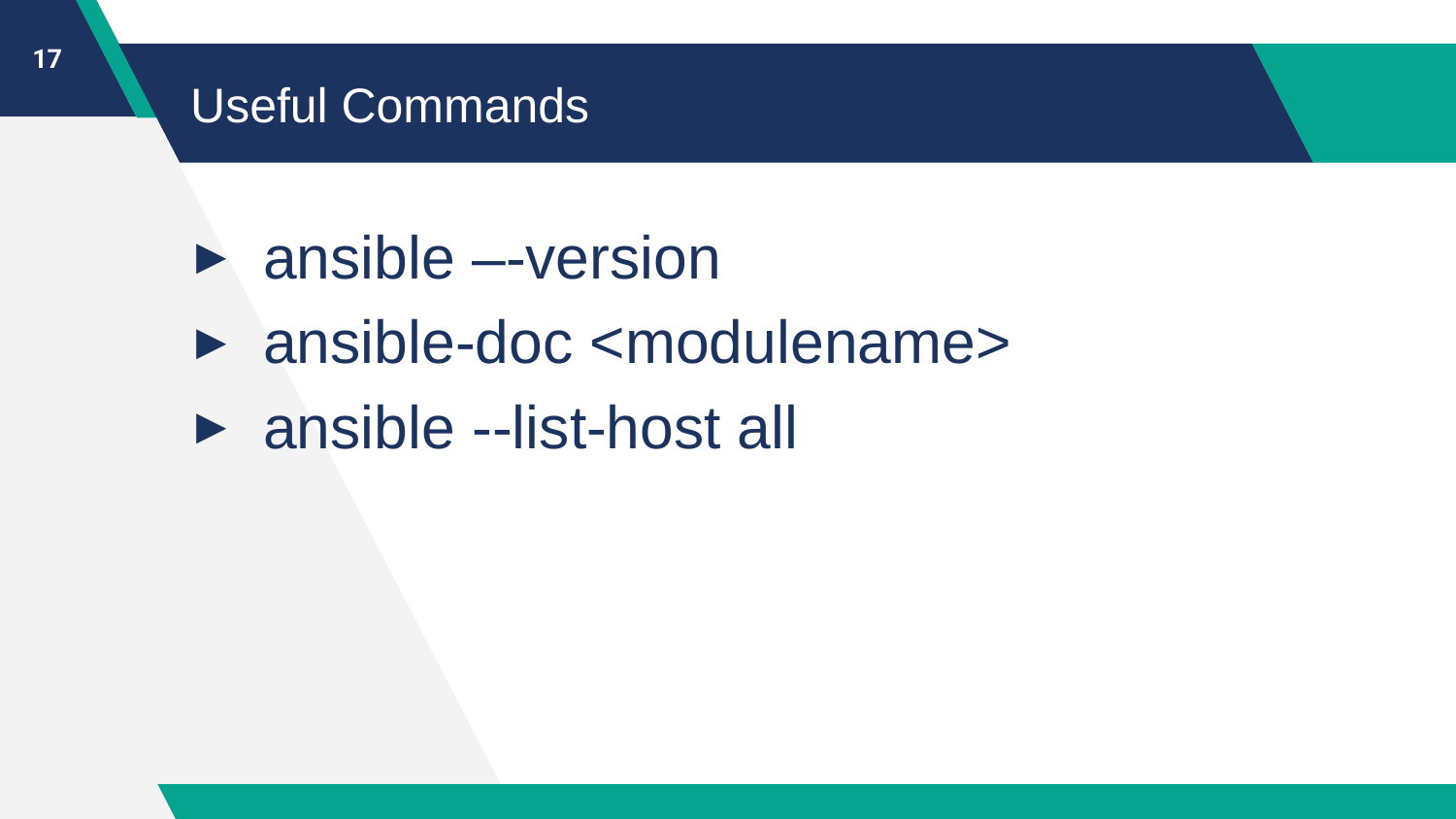

17
# Useful Commands
ansible –-version
ansible-doc <modulename>
ansible --list-host all